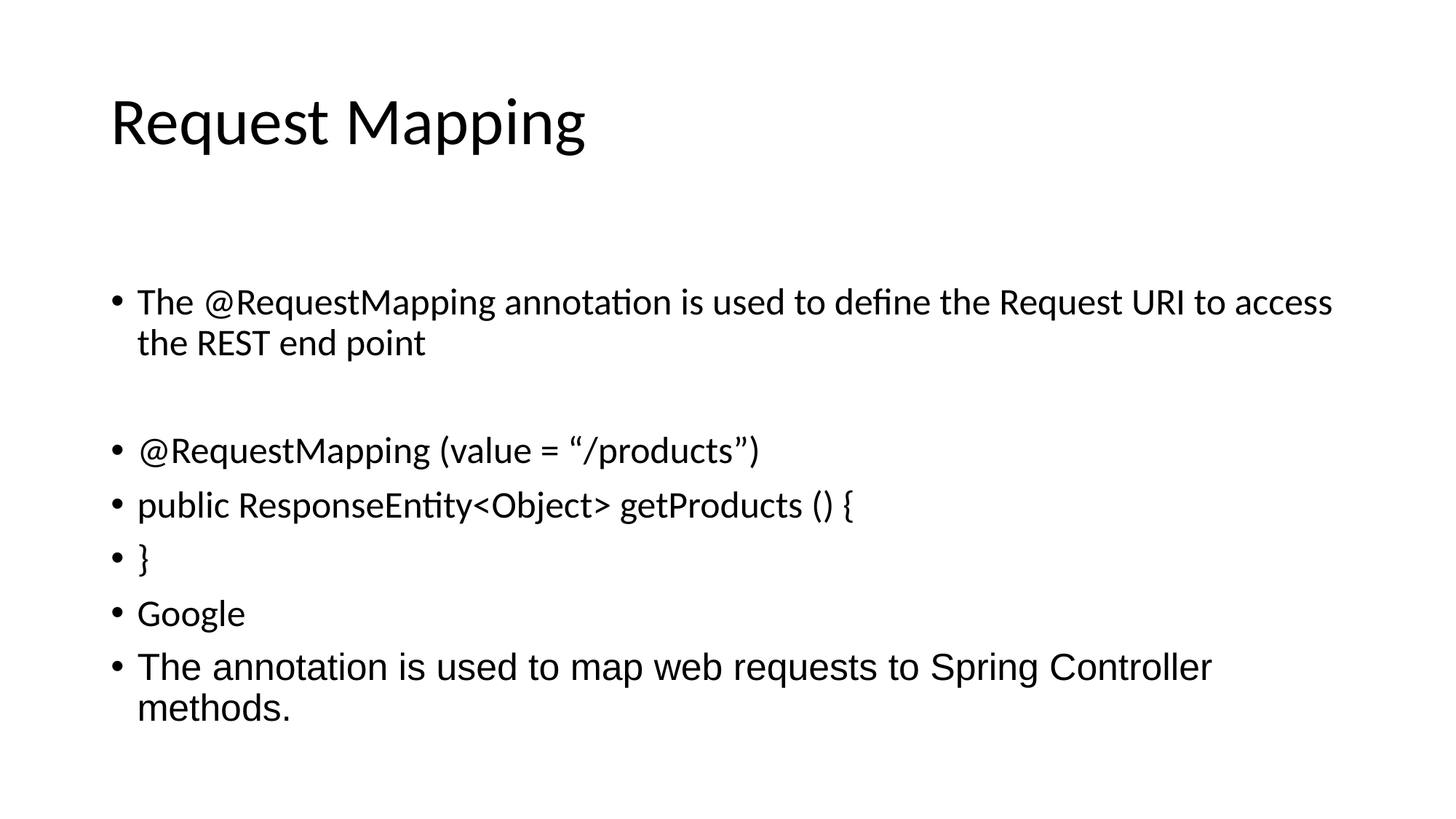

# Request Mapping

The @RequestMapping annotation is used to define the Request URI to access the REST end point

@RequestMapping (value = “/products”)
public ResponseEntity<Object> getProducts () {
}
Google
The annotation is used to map web requests to Spring Controller methods.